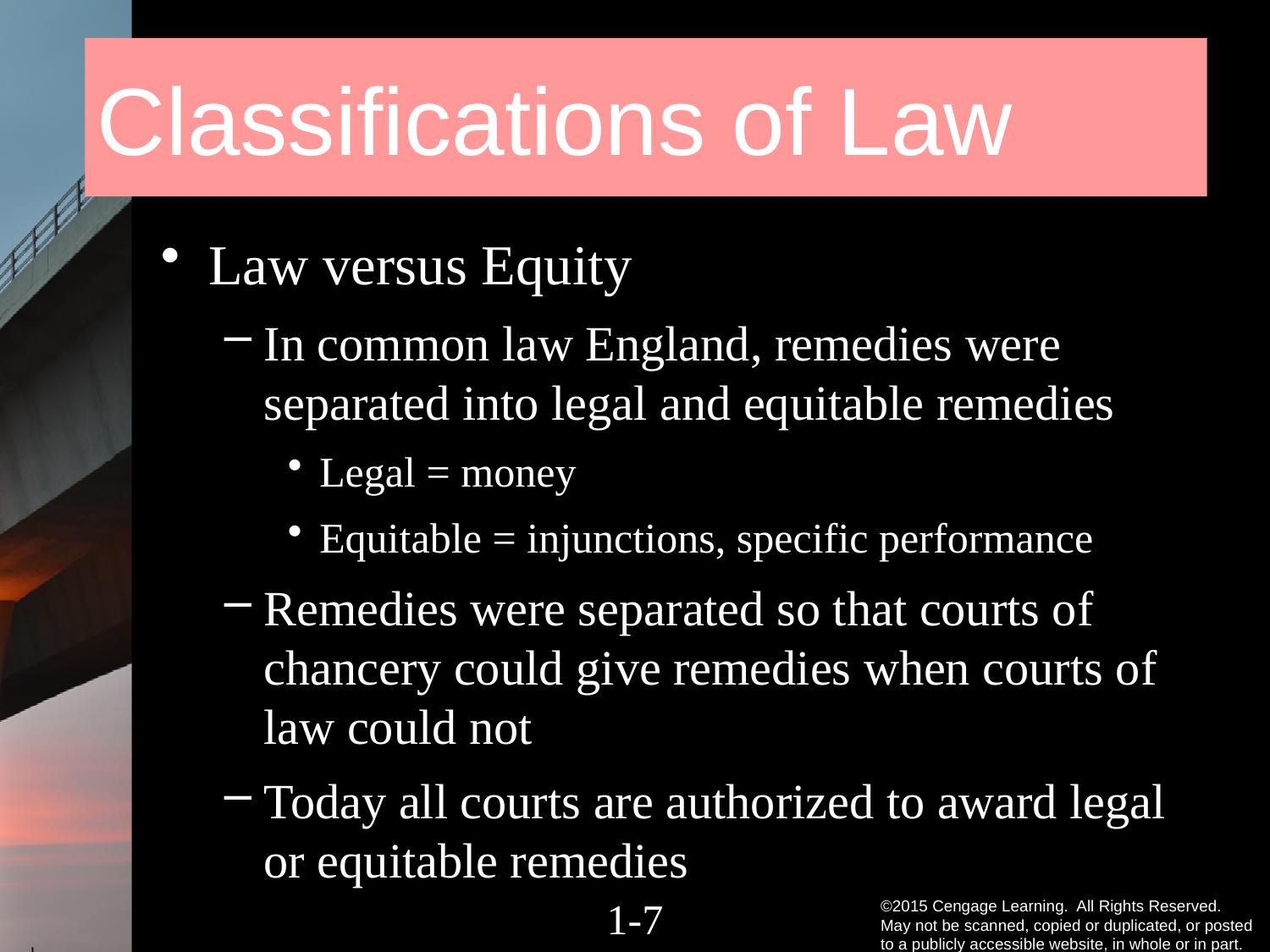

# Classifications of Law
Law versus Equity
In common law England, remedies were separated into legal and equitable remedies
Legal = money
Equitable = injunctions, specific performance
Remedies were separated so that courts of chancery could give remedies when courts of law could not
Today all courts are authorized to award legal or equitable remedies
1-7